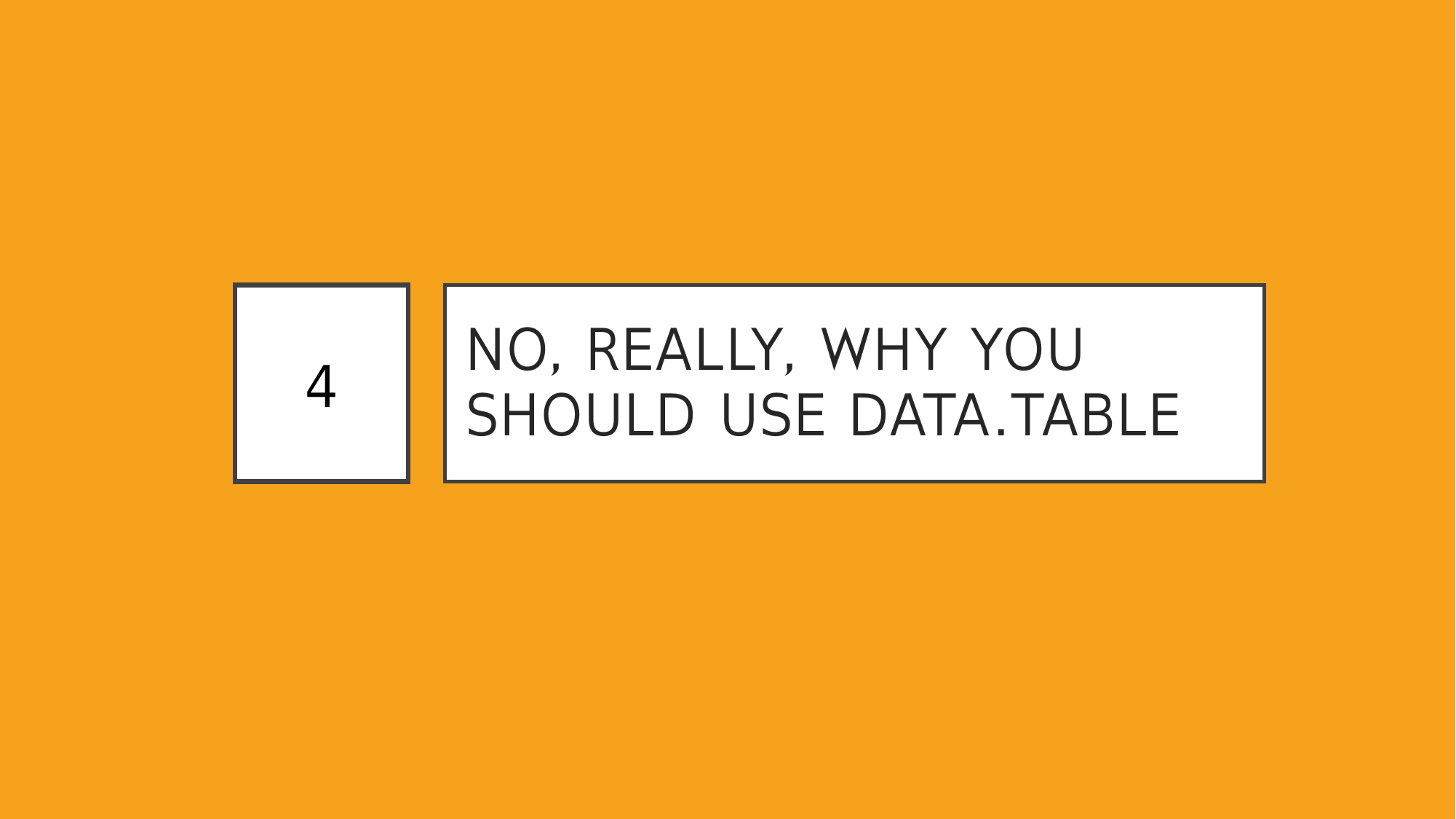

4
# No, really, Why you should use data.table